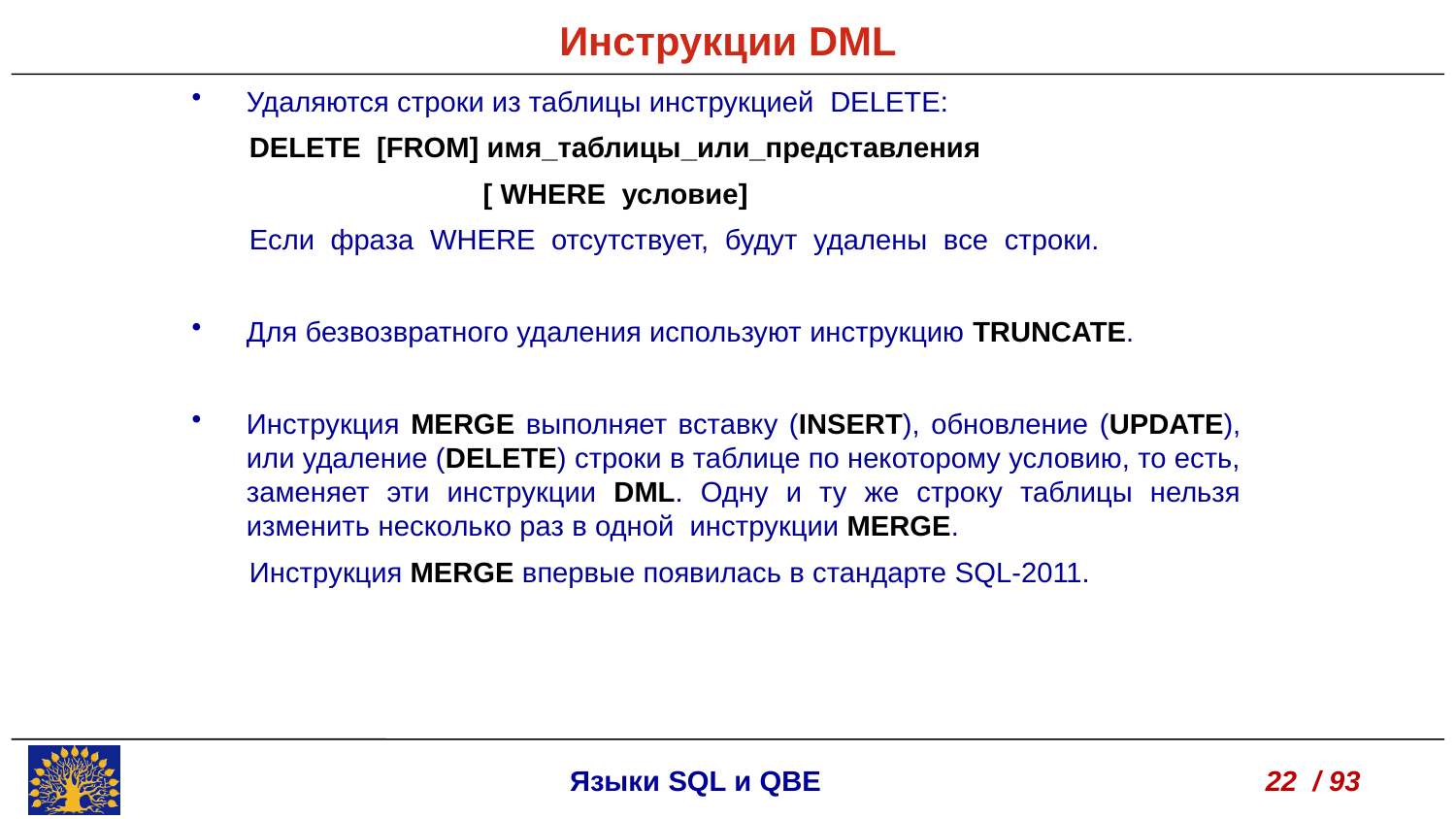

Инструкции DML
Удаляются строки из таблицы инструкцией  DELETE:
DELETE  [FROM] имя_таблицы_или_представления
		[ WHERE  условие]
Если  фраза  WHERE  отсутствует,  будут  удалены  все  строки.

Для безвозвратного удаления используют инструкцию TRUNCATE.

Инструкция MERGE выполняет вставку (INSERT), обновление (UPDATE), или удаление (DELETE) строки в таблице по некоторому условию, то есть, заменяет эти инструкции DML. Одну и ту же строку таблицы нельзя изменить несколько раз в одной  инструкции MERGE.
Инструкция MERGE впервые появилась в стандарте SQL-2011.